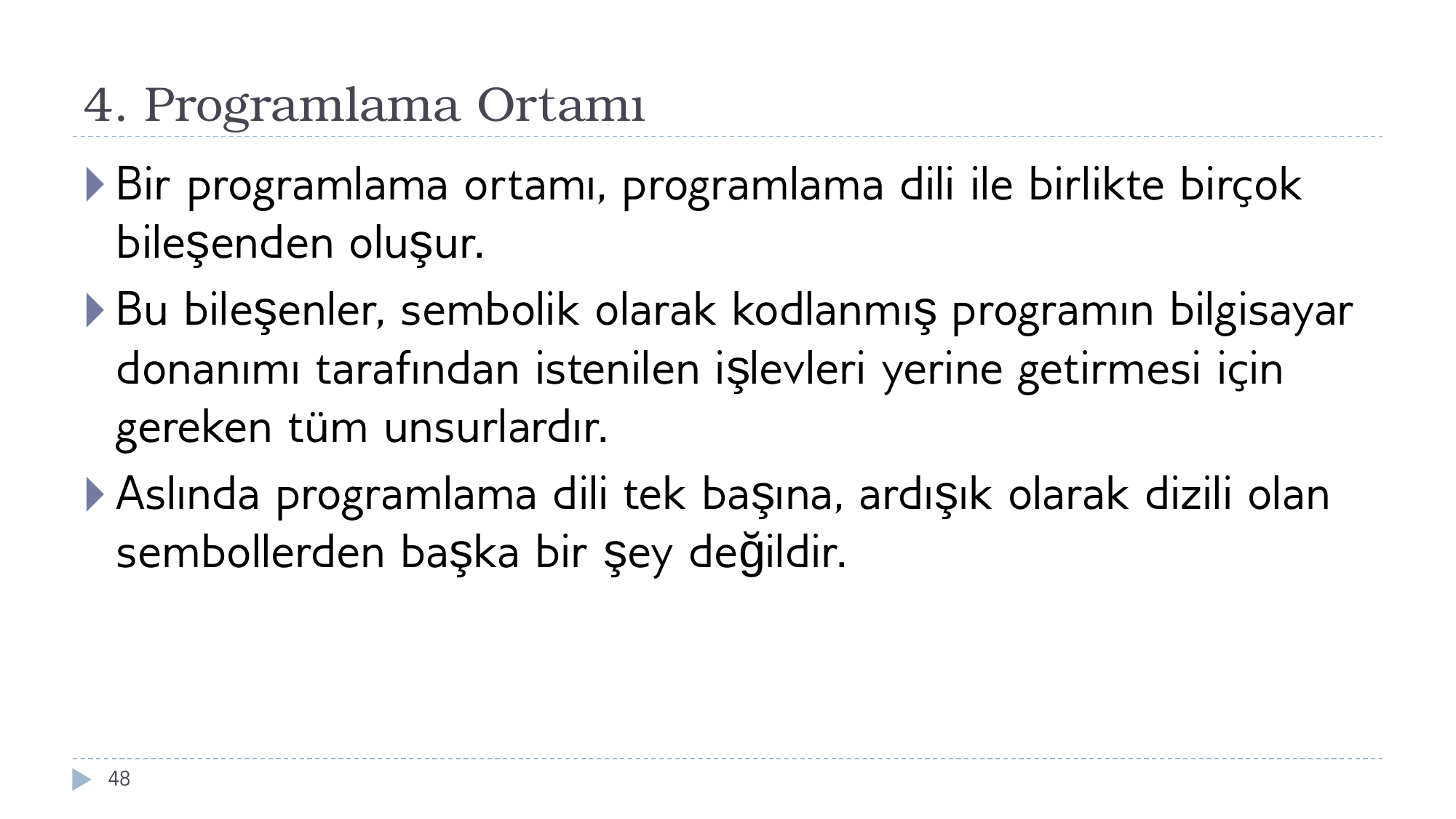

# 4. Programlama Ortamı
Bir programlama ortamı, programlama dili ile birlikte birçok bileşenden oluşur.
Bu bileşenler, sembolik olarak kodlanmış programın bilgisayar donanımı tarafından istenilen işlevleri yerine getirmesi için gereken tüm unsurlardır.
Aslında programlama dili tek başına, ardışık olarak dizili olan sembollerden başka bir şey değildir.
48